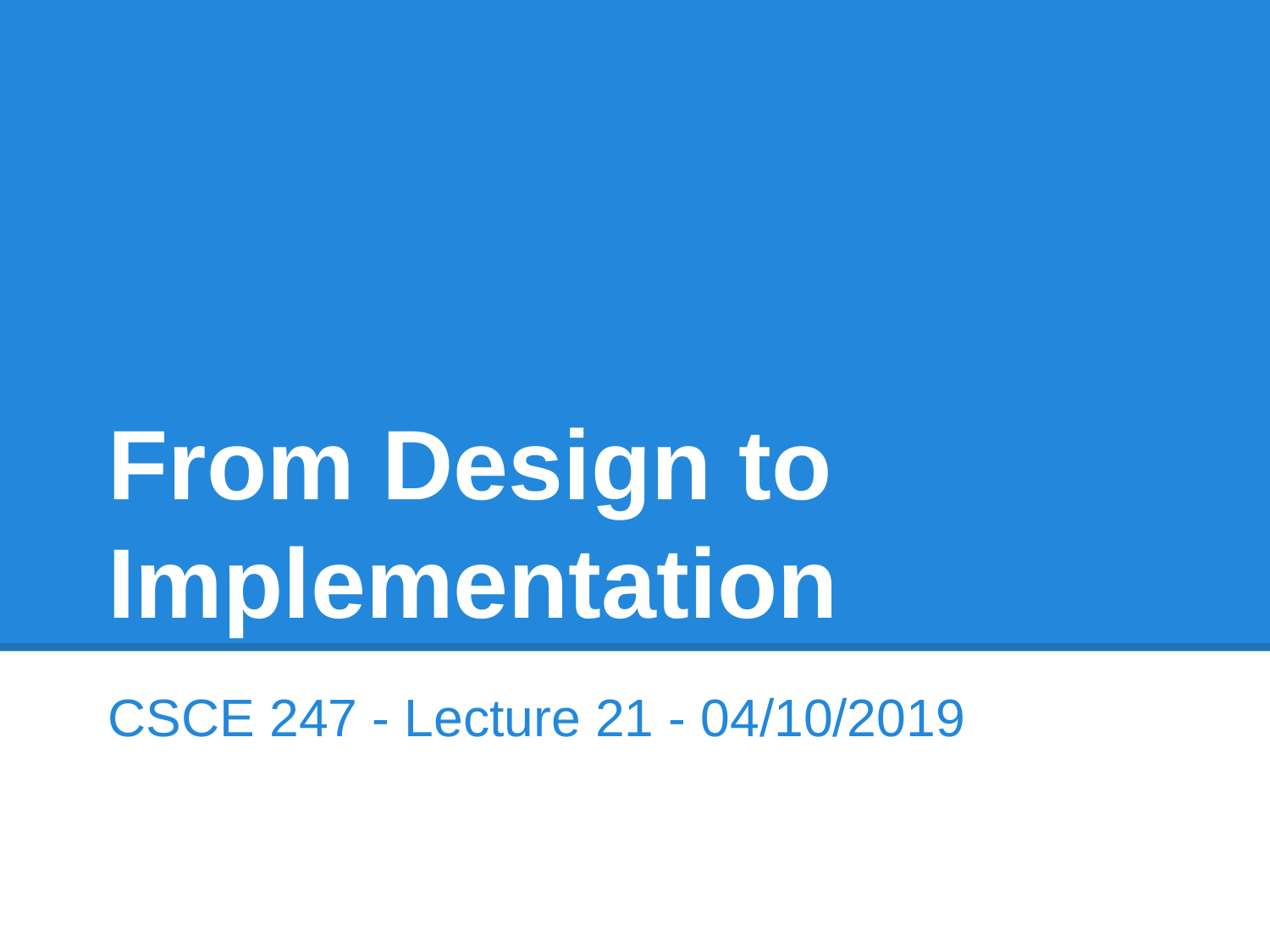

# From Design to Implementation
CSCE 247 - Lecture 21 - 04/10/2019